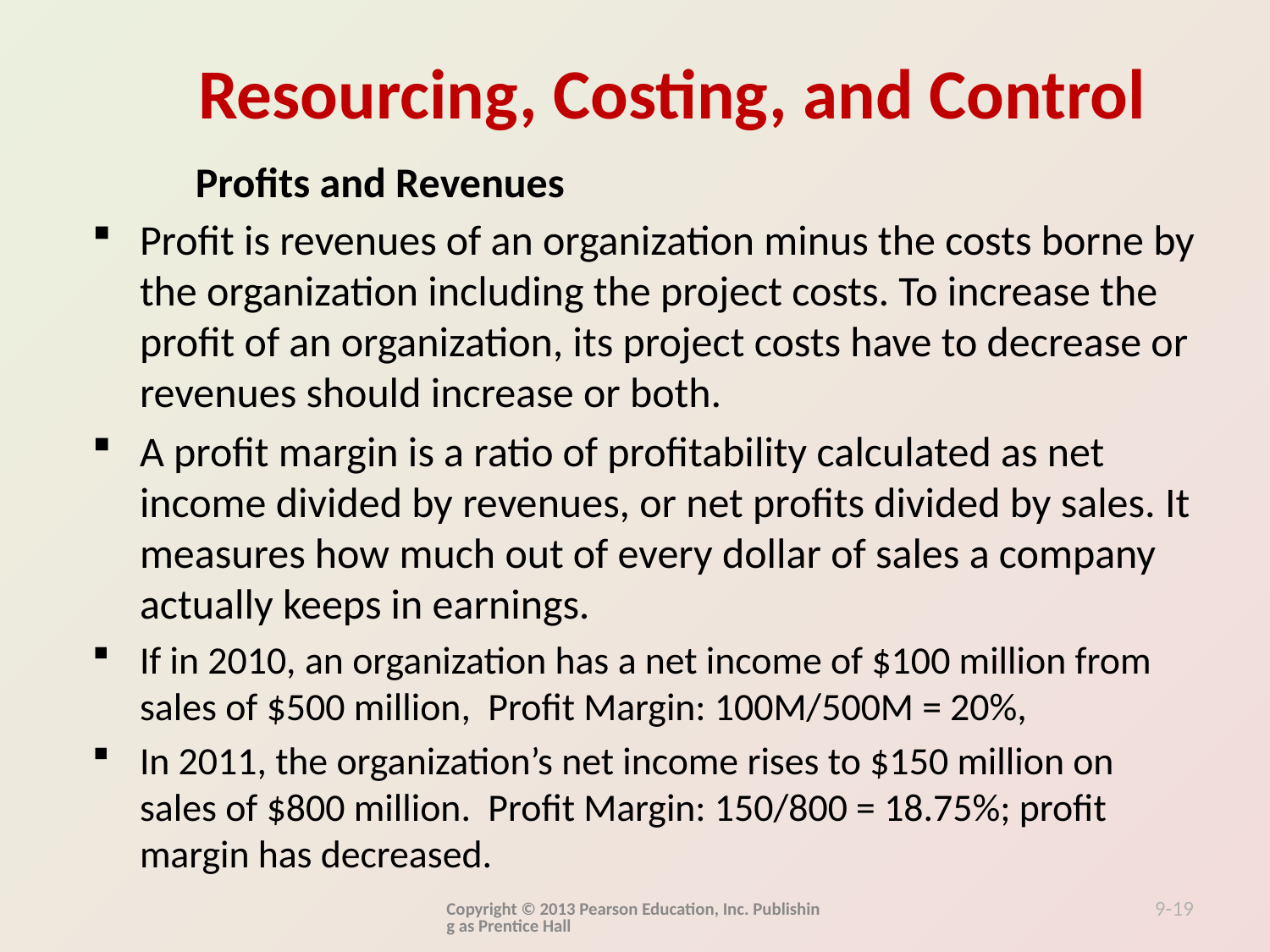

Profits and Revenues
Profit is revenues of an organization minus the costs borne by the organization including the project costs. To increase the profit of an organization, its project costs have to decrease or revenues should increase or both.
A profit margin is a ratio of profitability calculated as net income divided by revenues, or net profits divided by sales. It measures how much out of every dollar of sales a company actually keeps in earnings.
If in 2010, an organization has a net income of $100 million from sales of $500 million,  Profit Margin: 100M/500M = 20%,
In 2011, the organization’s net income rises to $150 million on sales of $800 million.  Profit Margin: 150/800 = 18.75%; profit margin has decreased.

Copyright © 2013 Pearson Education, Inc. Publishing as Prentice Hall
9-19